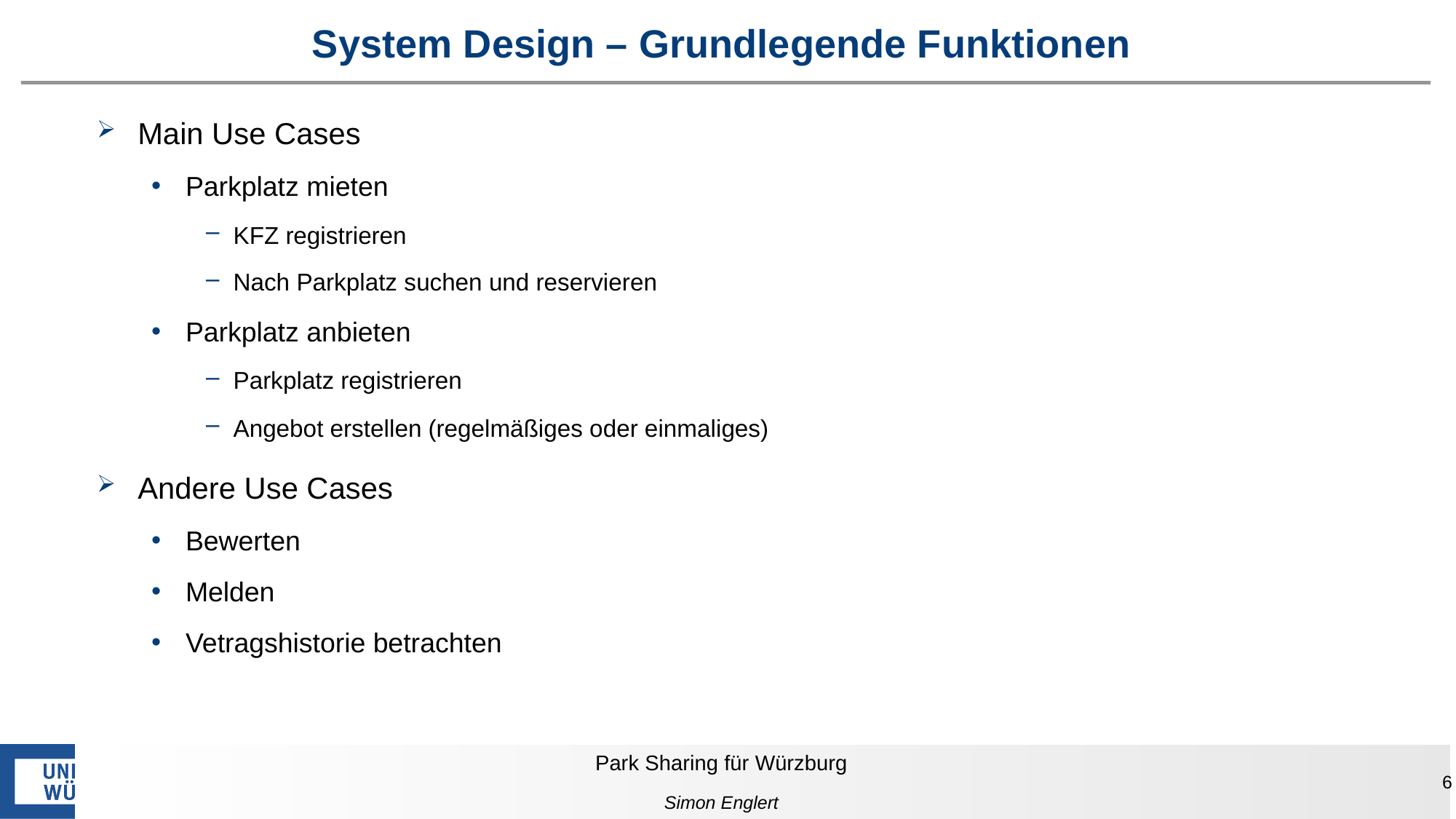

# System Design – Grundlegende Funktionen
Main Use Cases
Parkplatz mieten
KFZ registrieren
Nach Parkplatz suchen und reservieren
Parkplatz anbieten
Parkplatz registrieren
Angebot erstellen (regelmäßiges oder einmaliges)
Andere Use Cases
Bewerten
Melden
Vetragshistorie betrachten